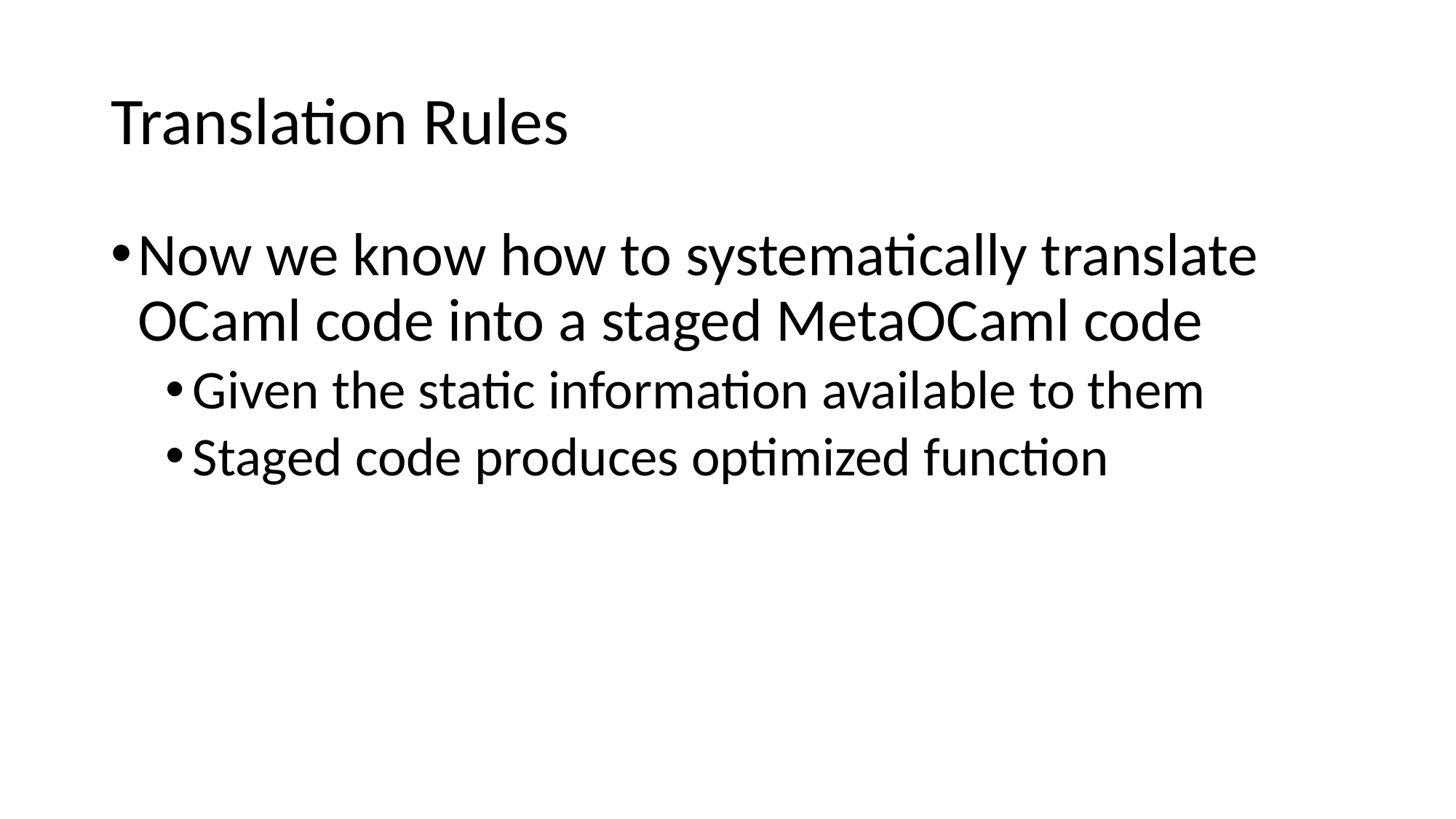

# Translation Rules
Now we know how to systematically translate OCaml code into a staged MetaOCaml code
Given the static information available to them
Staged code produces optimized function